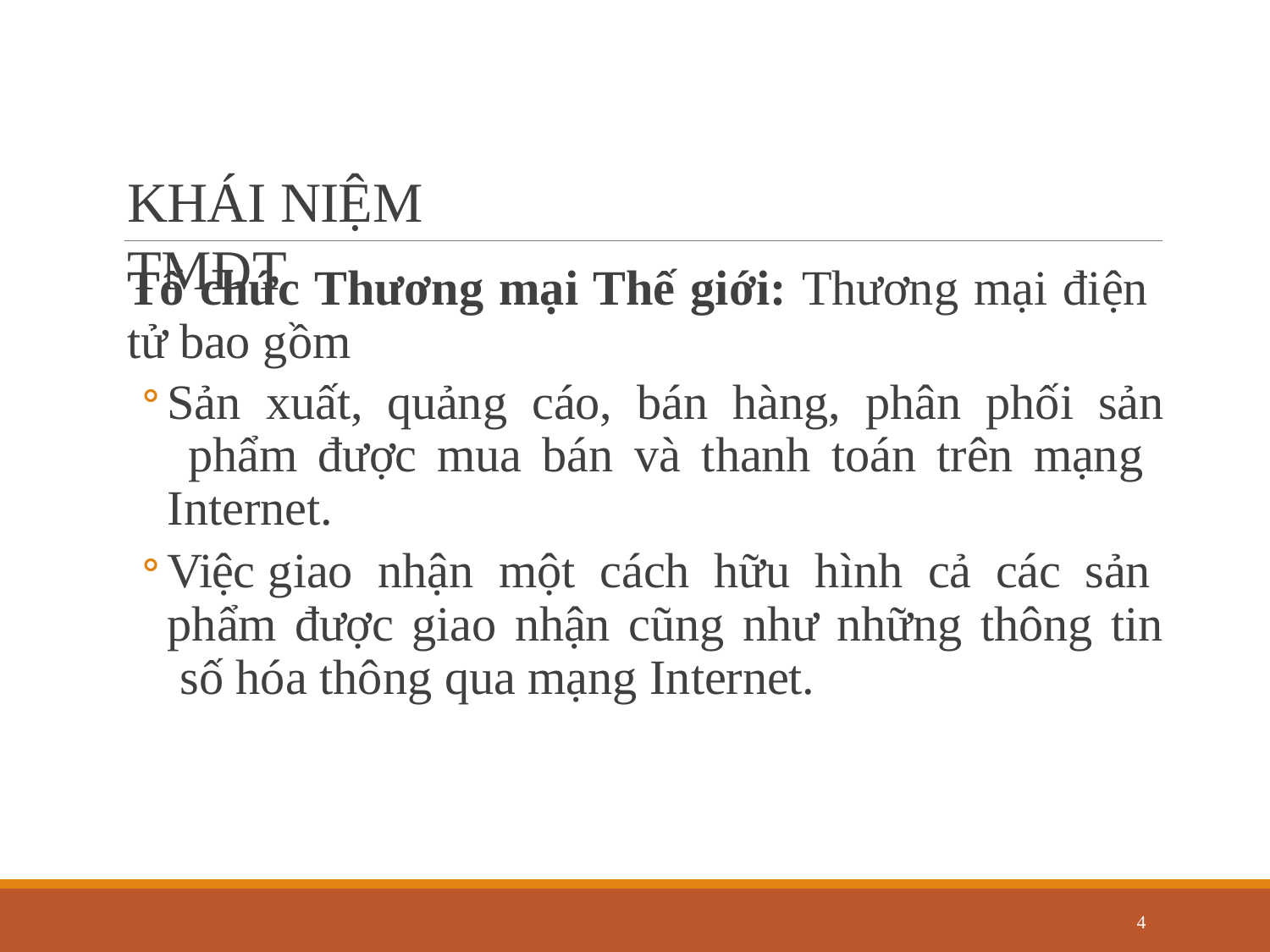

# KHÁI NIỆM TMĐT
Tổ chức Thương mại Thế giới: Thương mại điện  tử bao gồm
Sản xuất, quảng cáo, bán hàng, phân phối sản  phẩm được mua bán và thanh toán trên mạng  Internet.
Việc giao nhận một cách hữu hình cả các sản  phẩm được giao nhận cũng như những thông tin  số hóa thông qua mạng Internet.
4